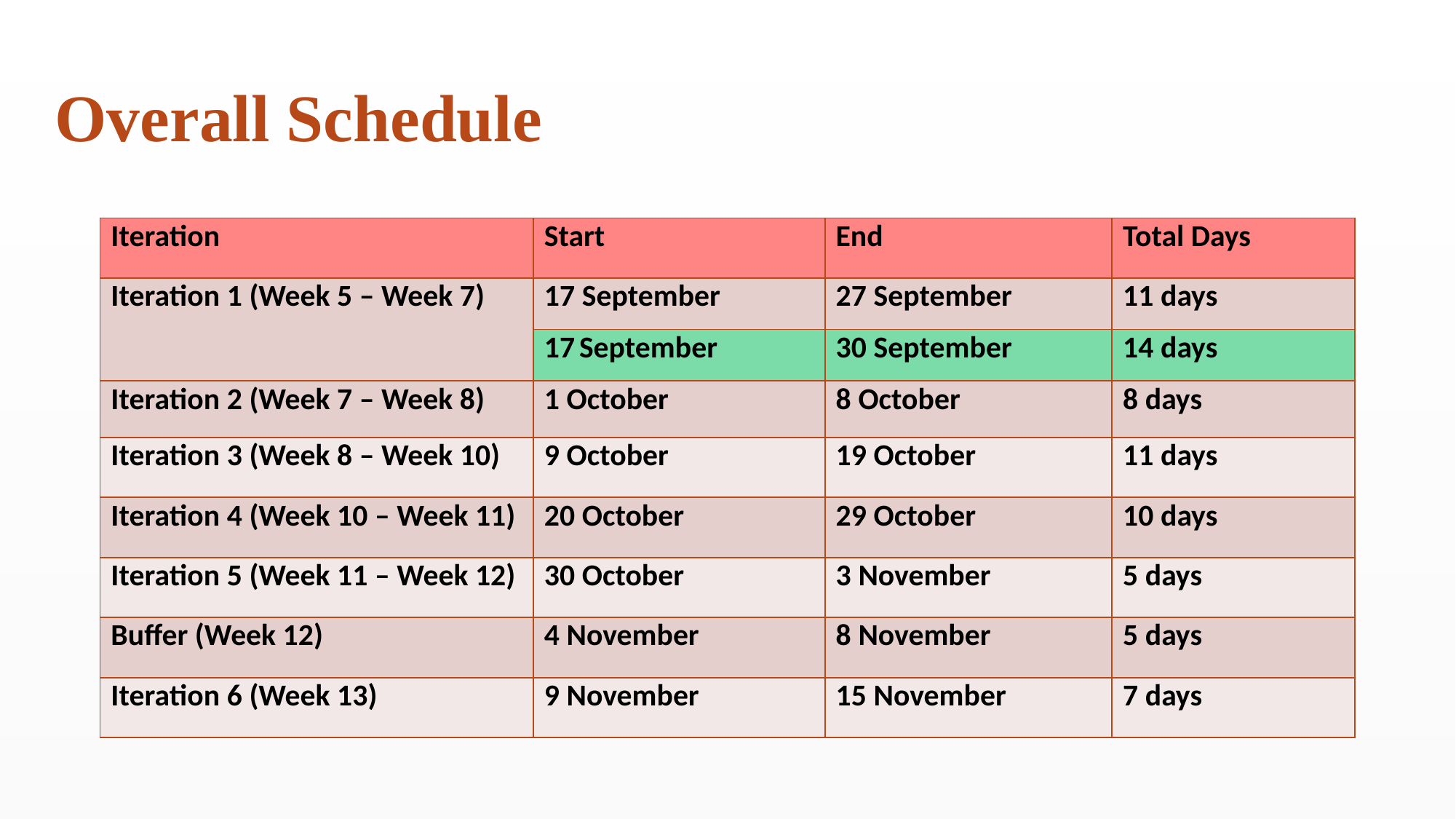

# Overall Schedule

| Iteration | Start | End | Total Days |
| --- | --- | --- | --- |
| Iteration 1 (Week 5 – Week 7) | 17 September | 27 September | 11 days |
|  | 17 September | 30 September | 14 days |
| Iteration 2 (Week 7 – Week 8) | 1 October | 8 October | 8 days |
| Iteration 3 (Week 8 – Week 10) | 9 October | 19 October | 11 days |
| Iteration 4 (Week 10 – Week 11) | 20 October | 29 October | 10 days |
| Iteration 5 (Week 11 – Week 12) | 30 October | 3 November | 5 days |
| Buffer (Week 12) | 4 November | 8 November | 5 days |
| Iteration 6 (Week 13) | 9 November | 15 November | 7 days |